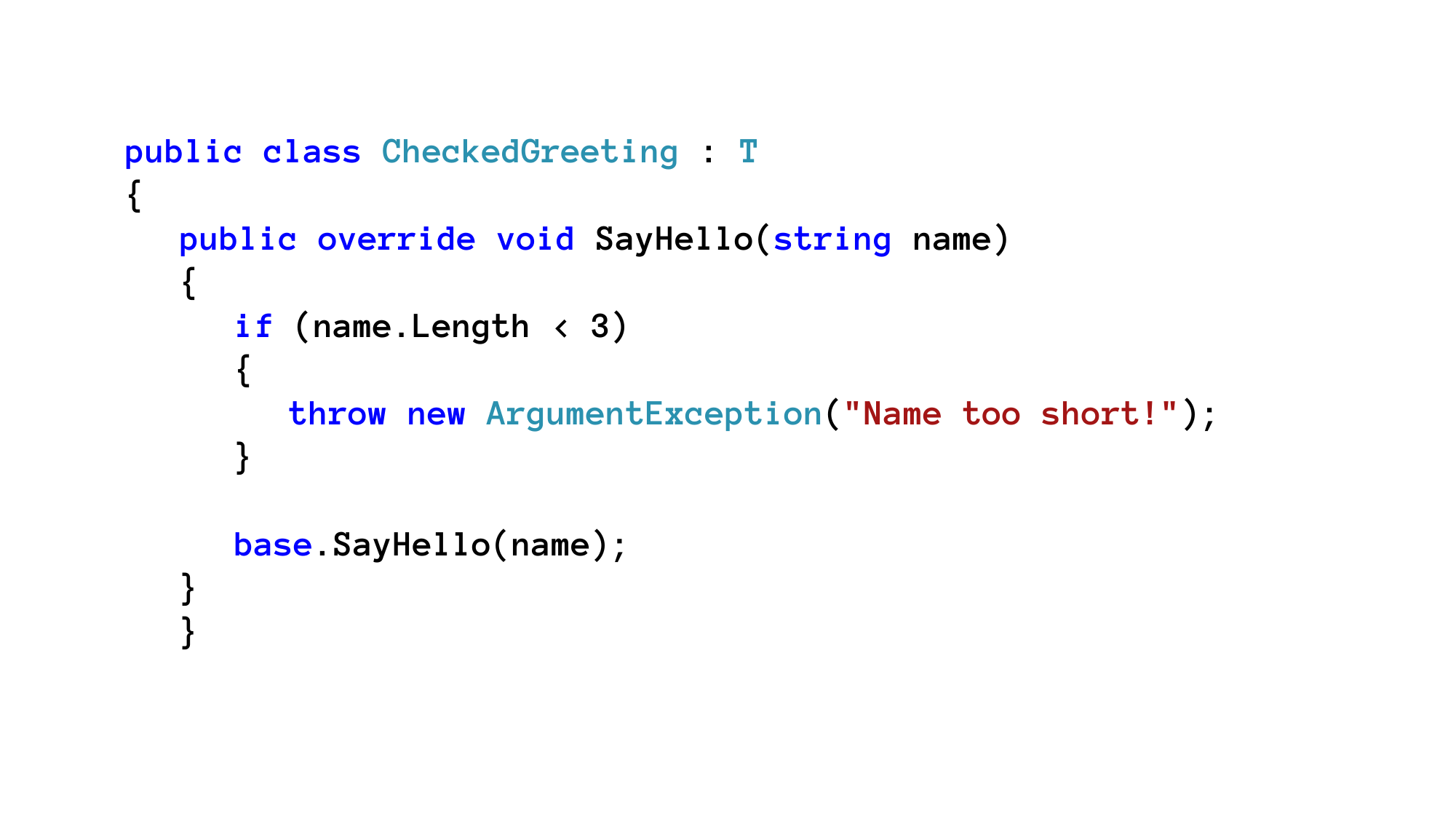

public class CheckedGreeting : T
{
public override void SayHello(string name)
{
if (name.Length < 3)
{
throw new ArgumentException("Name too short!");
}

base.SayHello(name);
}
}